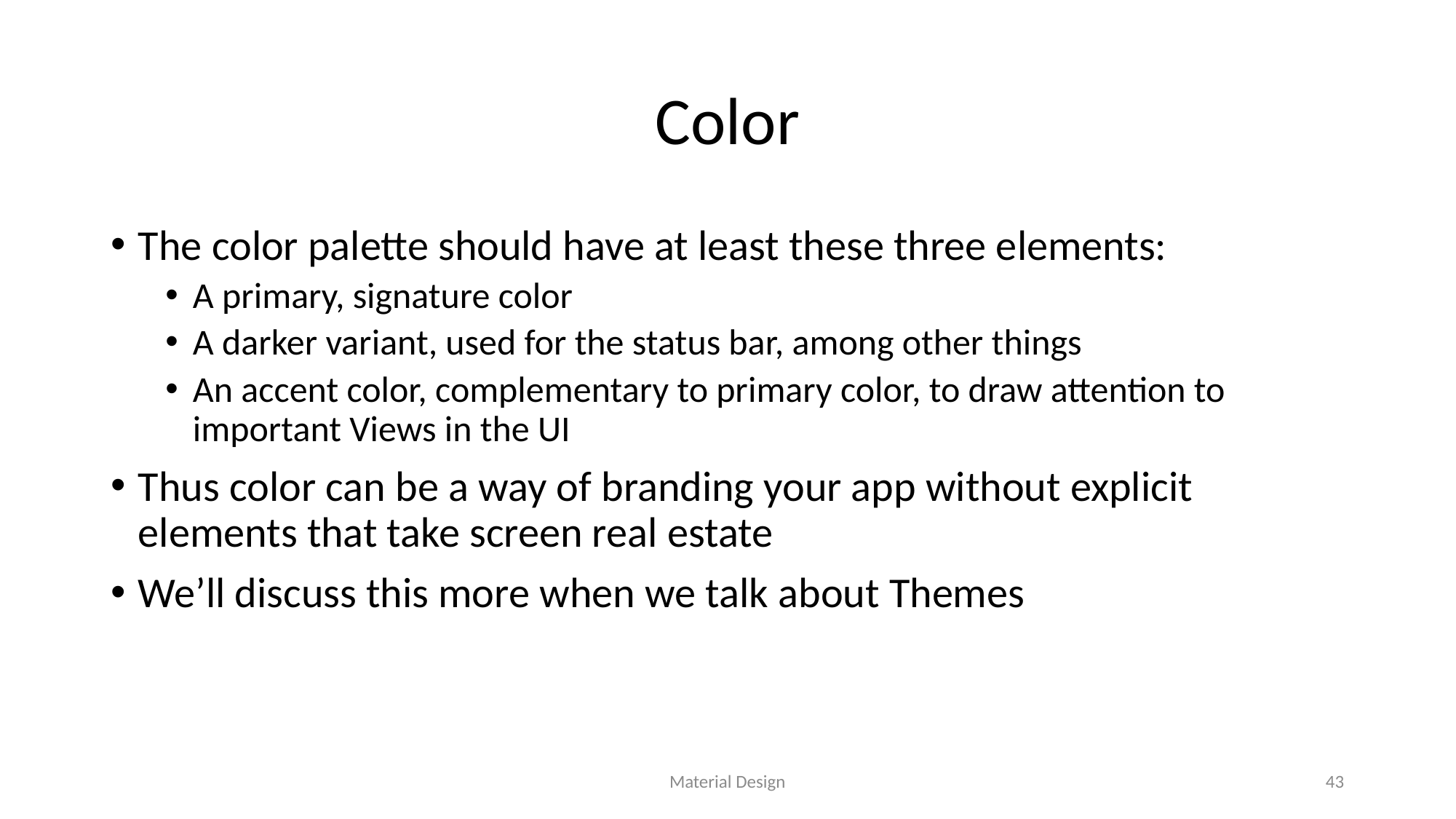

# Color
The color palette should have at least these three elements:
A primary, signature color
A darker variant, used for the status bar, among other things
An accent color, complementary to primary color, to draw attention to important Views in the UI
Thus color can be a way of branding your app without explicit elements that take screen real estate
We’ll discuss this more when we talk about Themes
Material Design
43